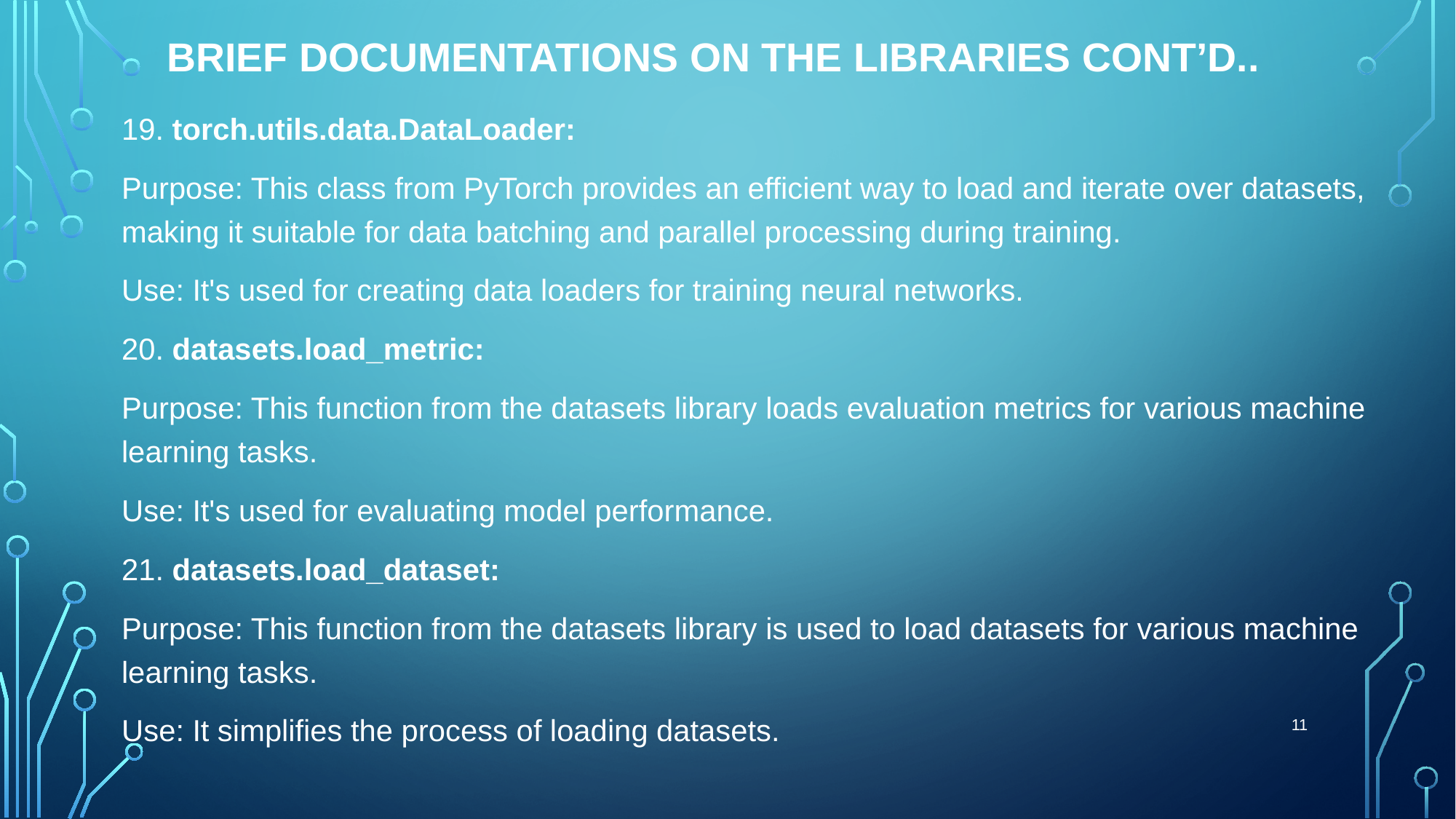

# Brief documentations on the Libraries cont’d..
19. torch.utils.data.DataLoader:
Purpose: This class from PyTorch provides an efficient way to load and iterate over datasets, making it suitable for data batching and parallel processing during training.
Use: It's used for creating data loaders for training neural networks.
20. datasets.load_metric:
Purpose: This function from the datasets library loads evaluation metrics for various machine learning tasks.
Use: It's used for evaluating model performance.
21. datasets.load_dataset:
Purpose: This function from the datasets library is used to load datasets for various machine learning tasks.
Use: It simplifies the process of loading datasets.
11